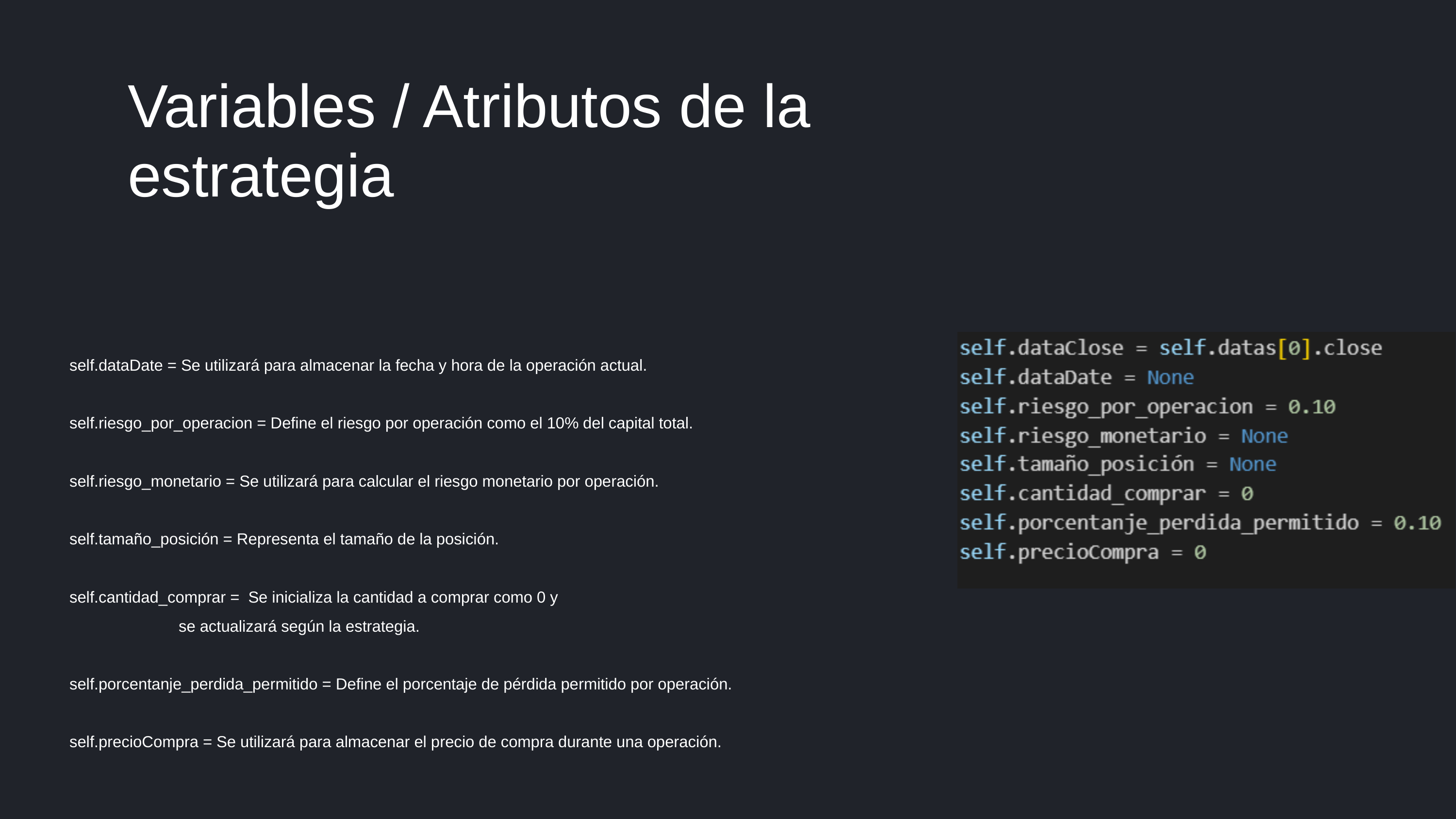

Variables / Atributos de la estrategia

self.dataDate = Se utilizará para almacenar la fecha y hora de la operación actual.

self.riesgo_por_operacion = Define el riesgo por operación como el 10% del capital total.

self.riesgo_monetario = Se utilizará para calcular el riesgo monetario por operación.

self.tamaño_posición = Representa el tamaño de la posición.

self.cantidad_comprar =  Se inicializa la cantidad a comprar como 0 y
                         se actualizará según la estrategia.

self.porcentanje_perdida_permitido = Define el porcentaje de pérdida permitido por operación.

self.precioCompra = Se utilizará para almacenar el precio de compra durante una operación.